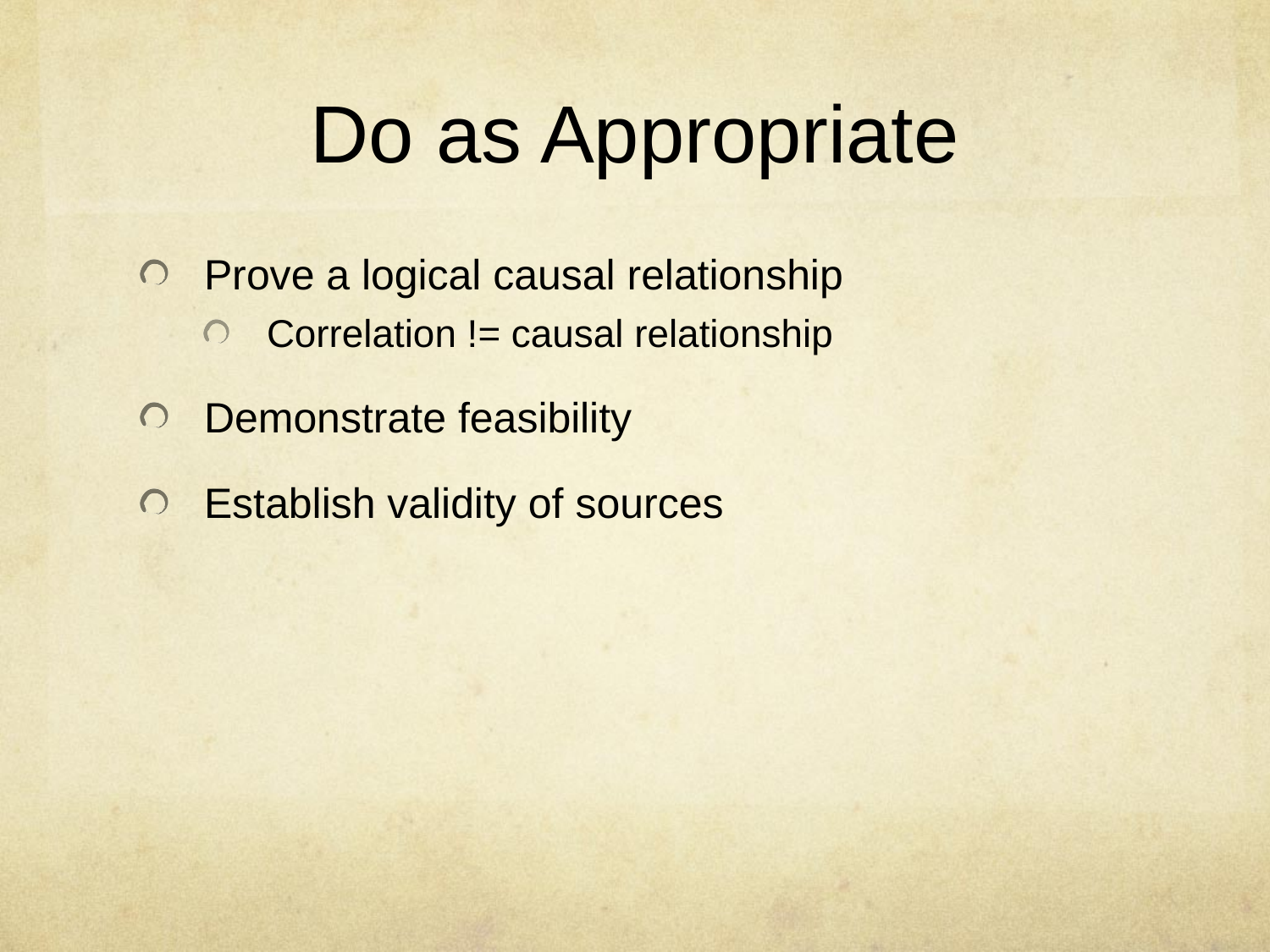

# Do as Appropriate
Prove a logical causal relationship
Correlation != causal relationship
Demonstrate feasibility
Establish validity of sources